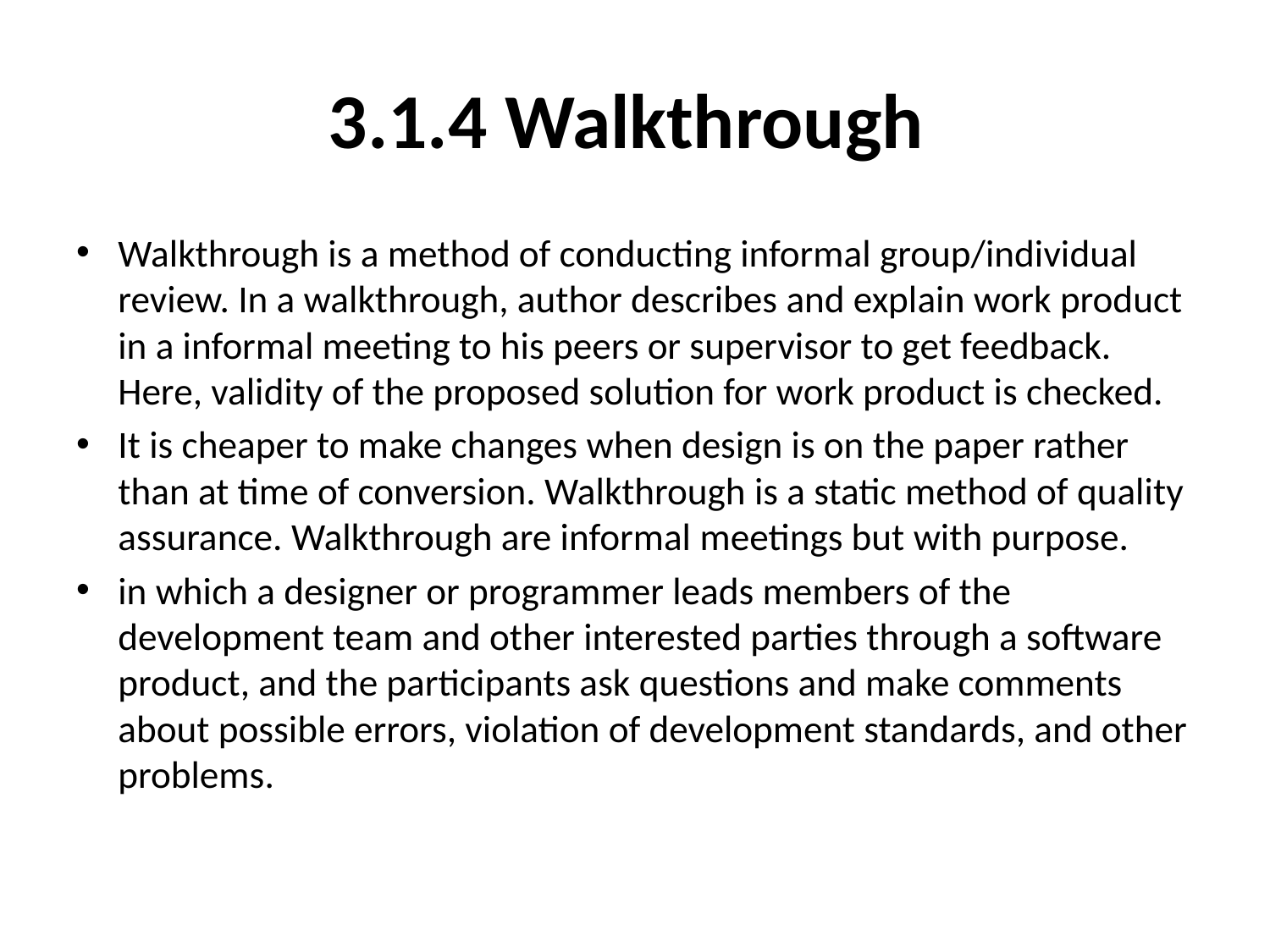

# 3.1.4 Walkthrough
Walkthrough is a method of conducting informal group/individual review. In a walkthrough, author describes and explain work product in a informal meeting to his peers or supervisor to get feedback. Here, validity of the proposed solution for work product is checked.
It is cheaper to make changes when design is on the paper rather than at time of conversion. Walkthrough is a static method of quality assurance. Walkthrough are informal meetings but with purpose.
in which a designer or programmer leads members of the development team and other interested parties through a software product, and the participants ask questions and make comments about possible errors, violation of development standards, and other problems.